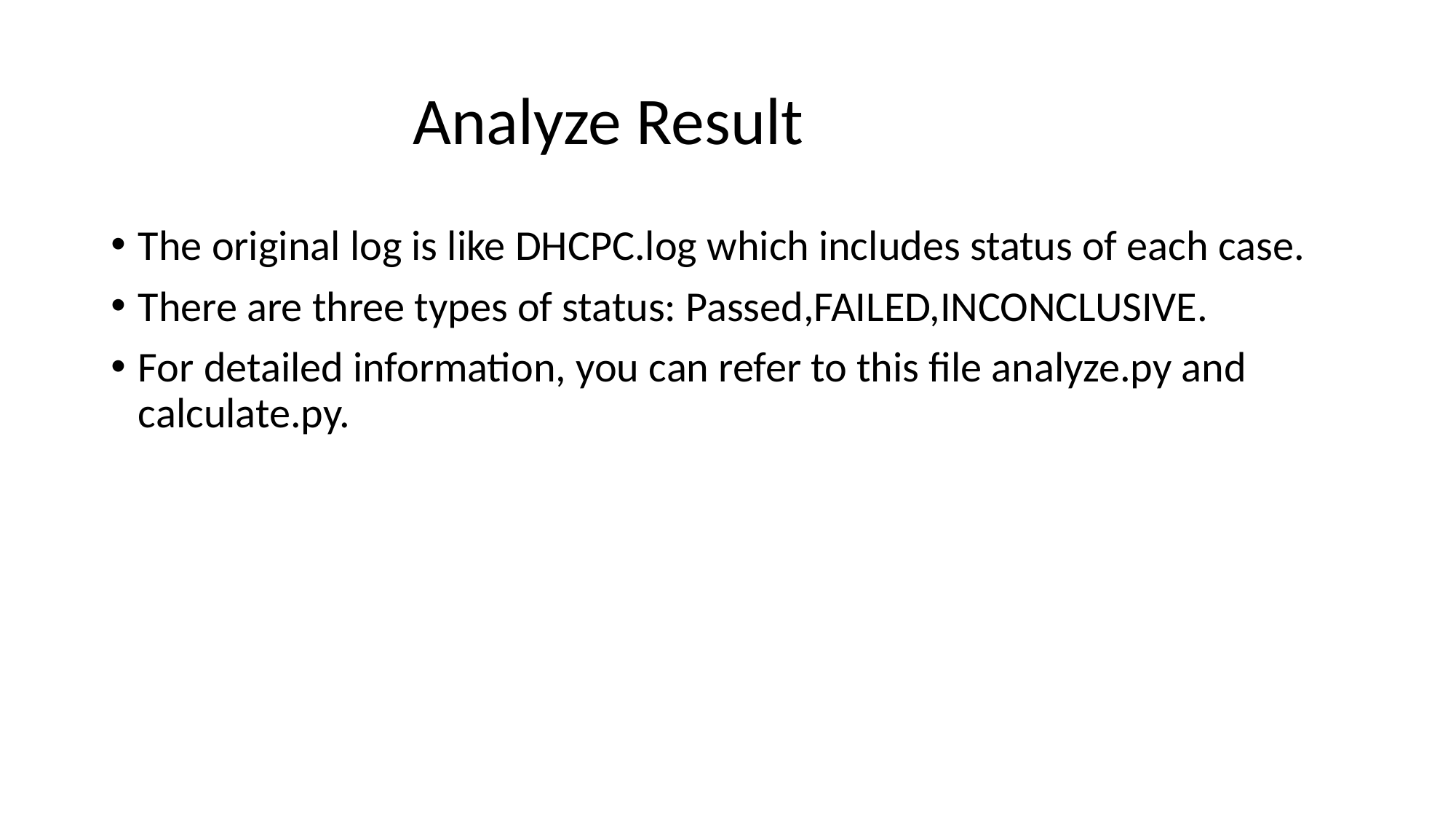

# Analyze Result
The original log is like DHCPC.log which includes status of each case.
There are three types of status: Passed,FAILED,INCONCLUSIVE.
For detailed information, you can refer to this file analyze.py and calculate.py.